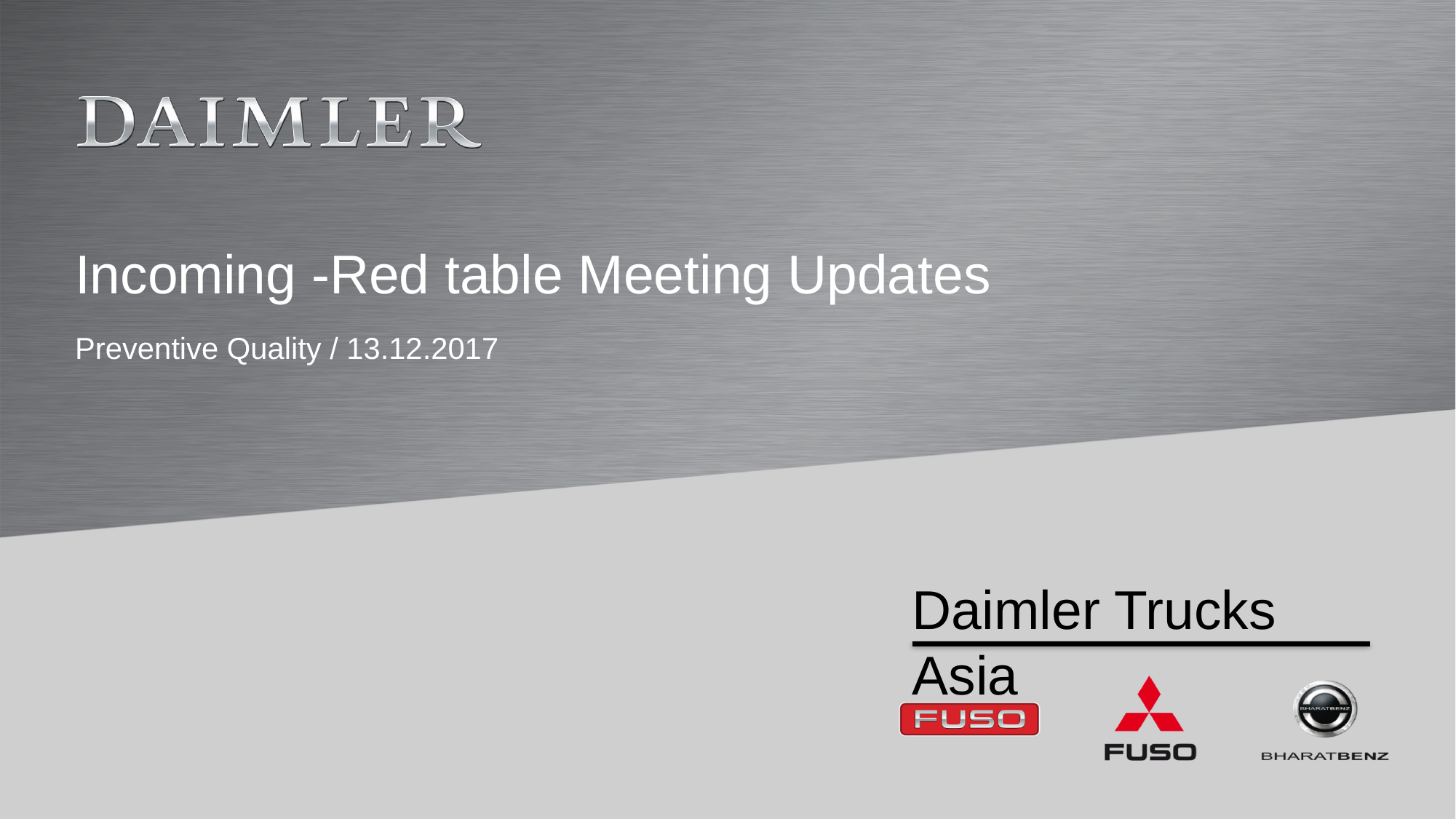

# Incoming -Red table Meeting Updates Preventive Quality / 13.12.2017